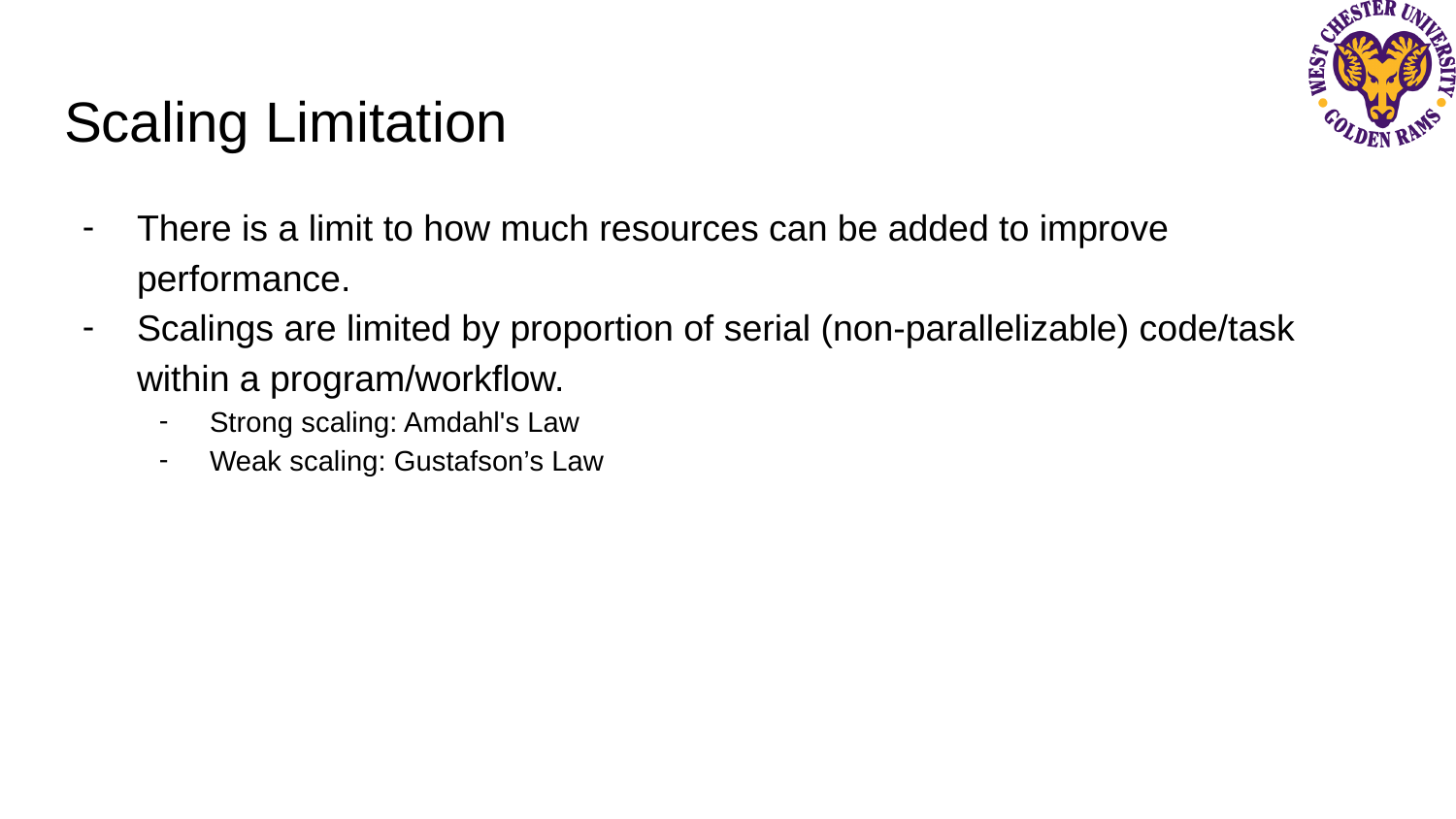

# Scaling Limitation
There is a limit to how much resources can be added to improve performance.
Scalings are limited by proportion of serial (non-parallelizable) code/task within a program/workflow.
Strong scaling: Amdahl's Law
Weak scaling: Gustafson’s Law